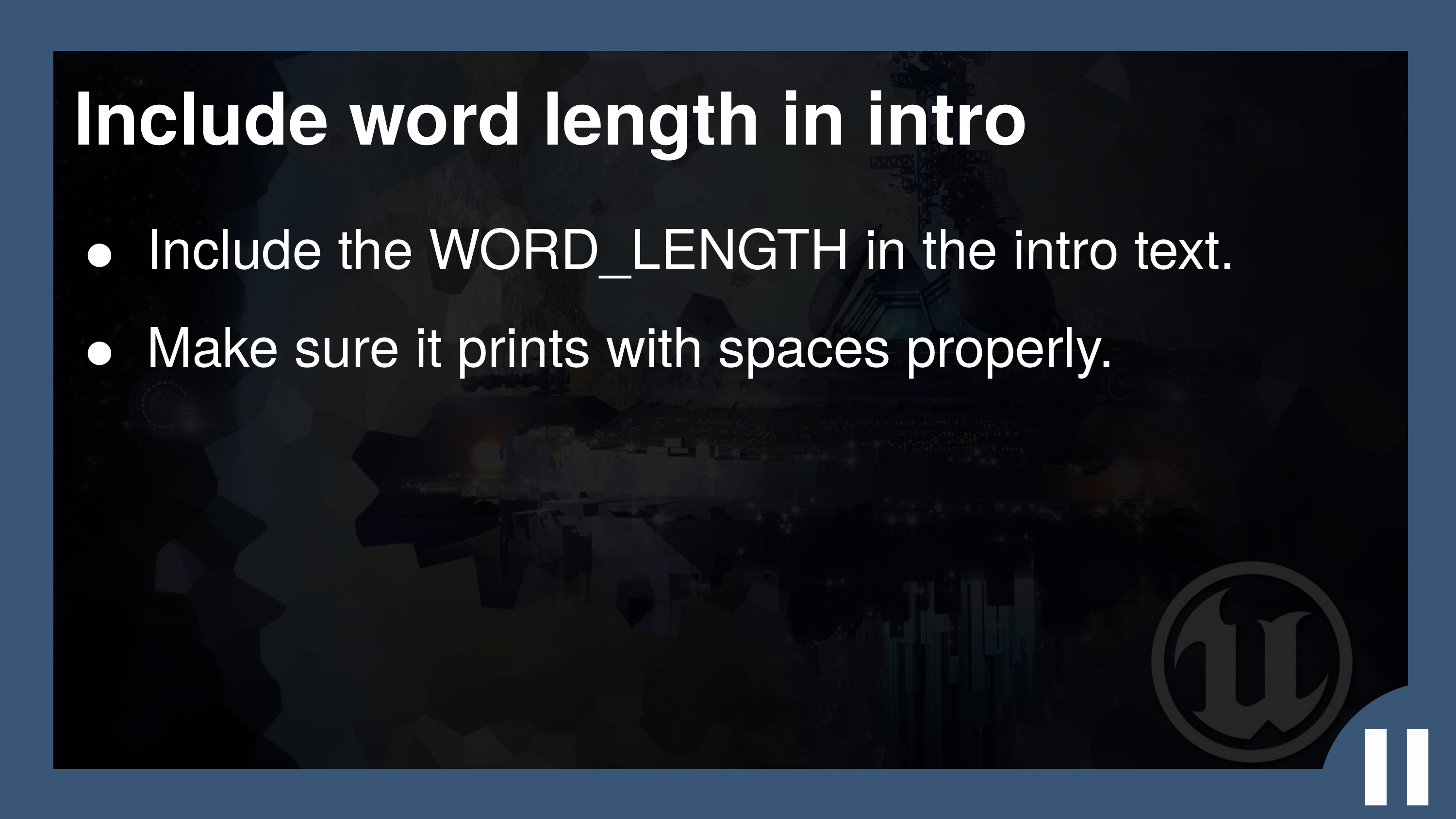

Include word length in intro
Include the WORD_LENGTH in the intro text.
Make sure it prints with spaces properly.